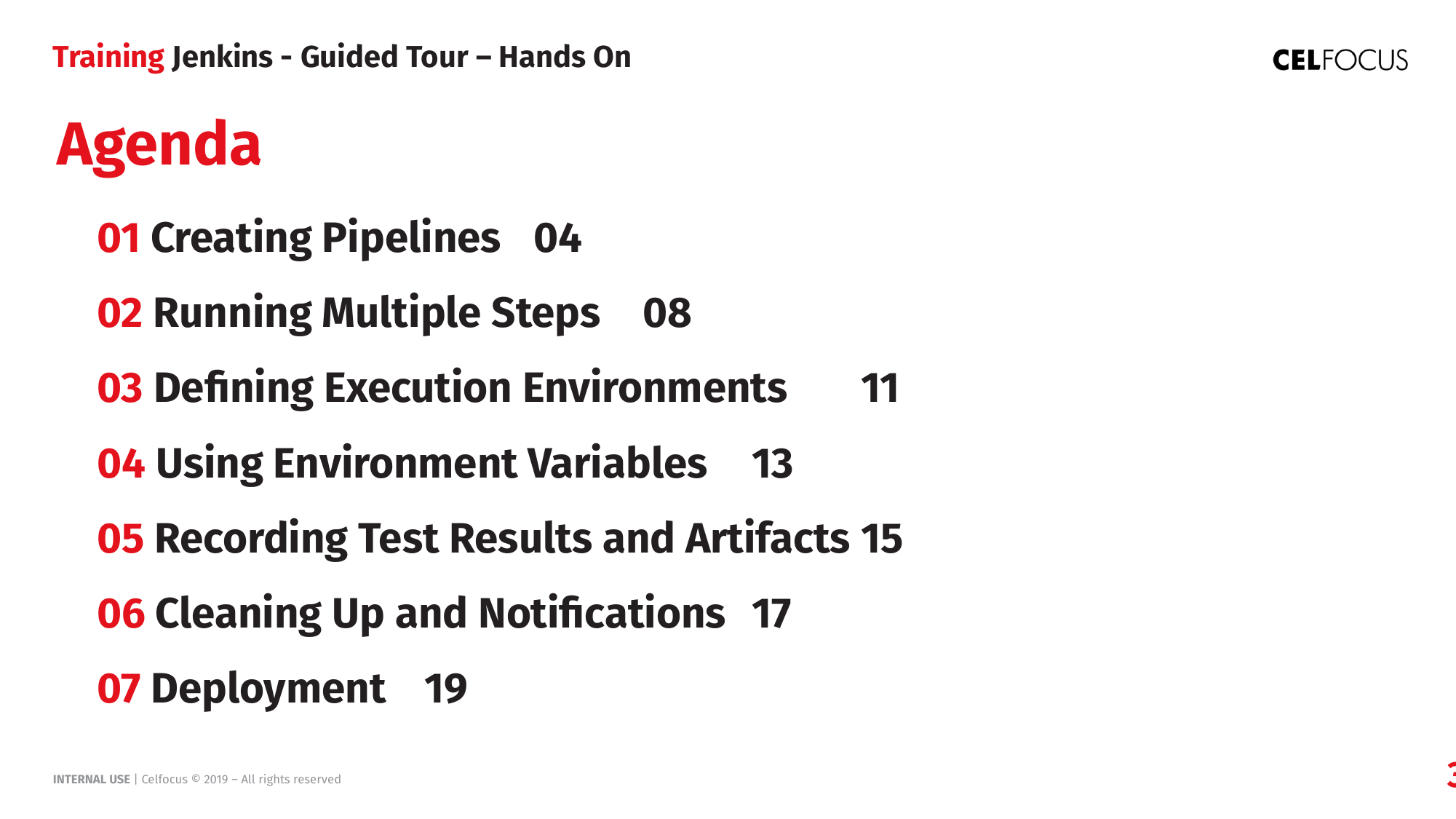

Training Jenkins - Guided Tour – Hands On
Agenda
01 Creating Pipelines	04
02 Running Multiple Steps	08
03 Defining Execution Environments	11
04 Using Environment Variables	13
05 Recording Test Results and Artifacts	15
06 Cleaning Up and Notifications	17
07 Deployment	19